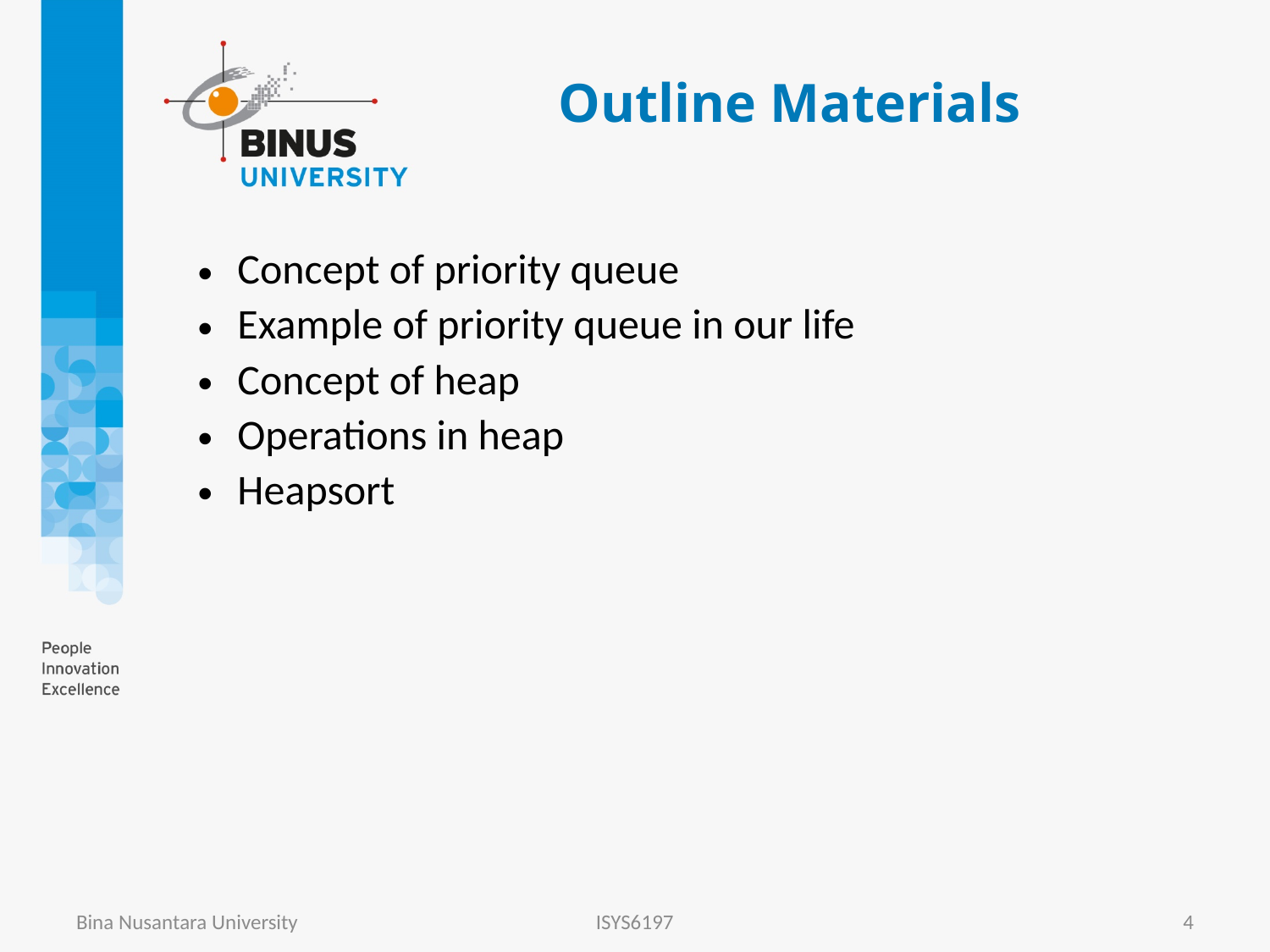

# Outline Materials
| Concept of priority queue |
| --- |
| Example of priority queue in our life |
| Concept of heap |
| Operations in heap |
| Heapsort |
Bina Nusantara University
ISYS6197
4